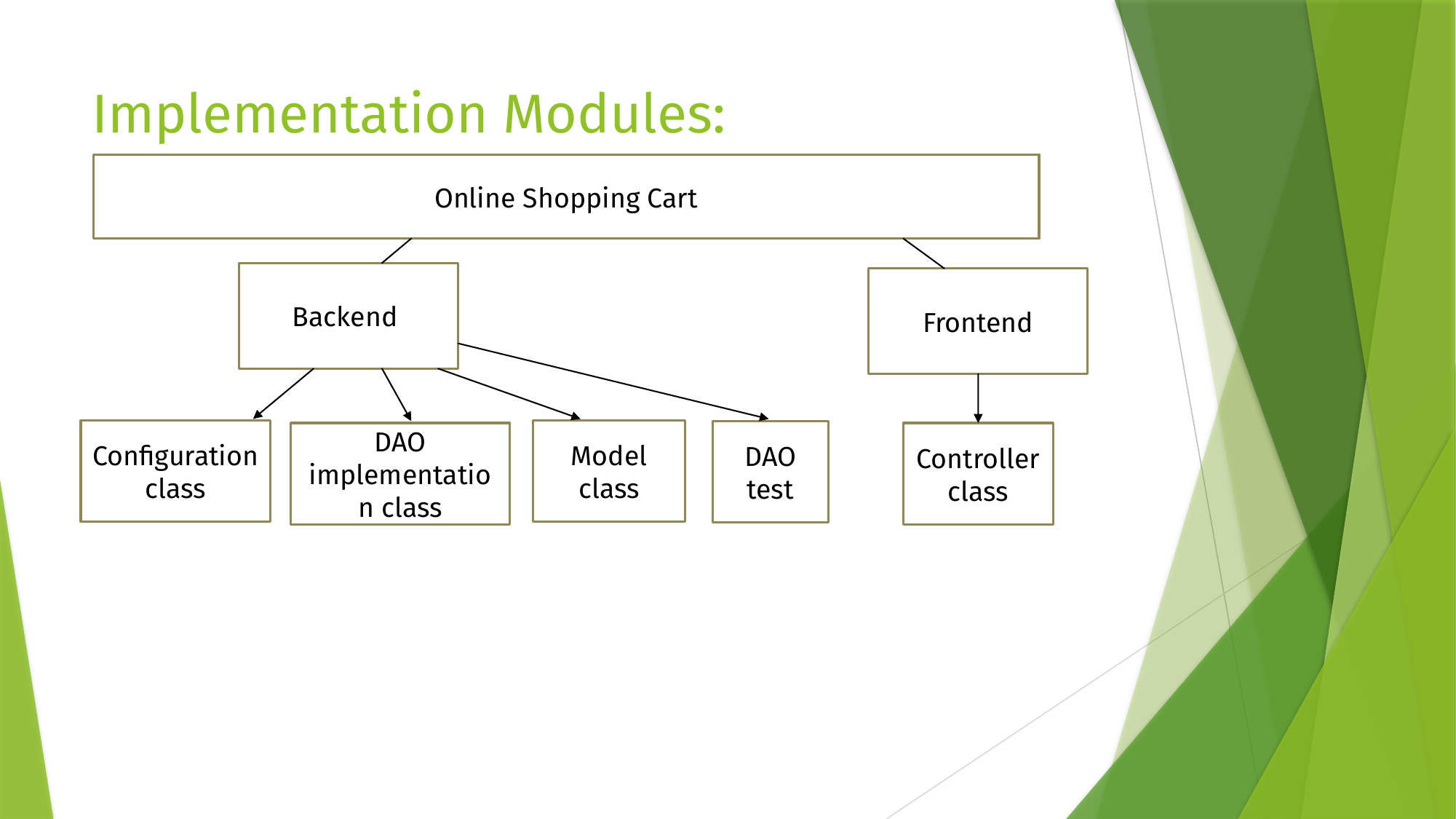

# Implementation Modules:
Online Shopping Cart

Backend
Frontend
Configuration class
Model class
DAO test
DAO implementation class
Controller class